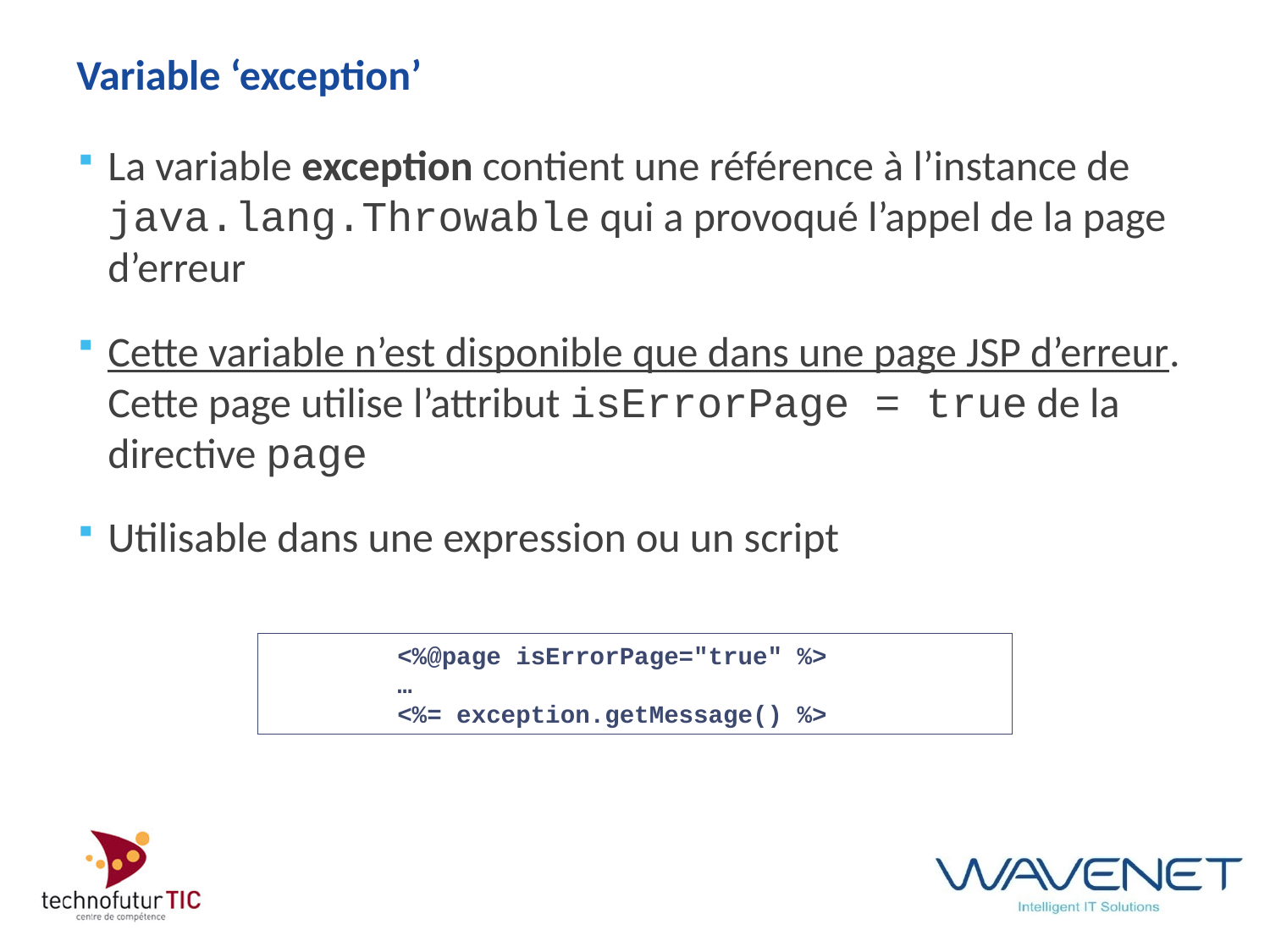

# Variable ‘exception’
La variable exception contient une référence à l’instance de java.lang.Throwable qui a provoqué l’appel de la page d’erreur
Cette variable n’est disponible que dans une page JSP d’erreur. Cette page utilise l’attribut isErrorPage = true de la directive page
Utilisable dans une expression ou un script
	<%@page isErrorPage="true" %>
	…
	<%= exception.getMessage() %>